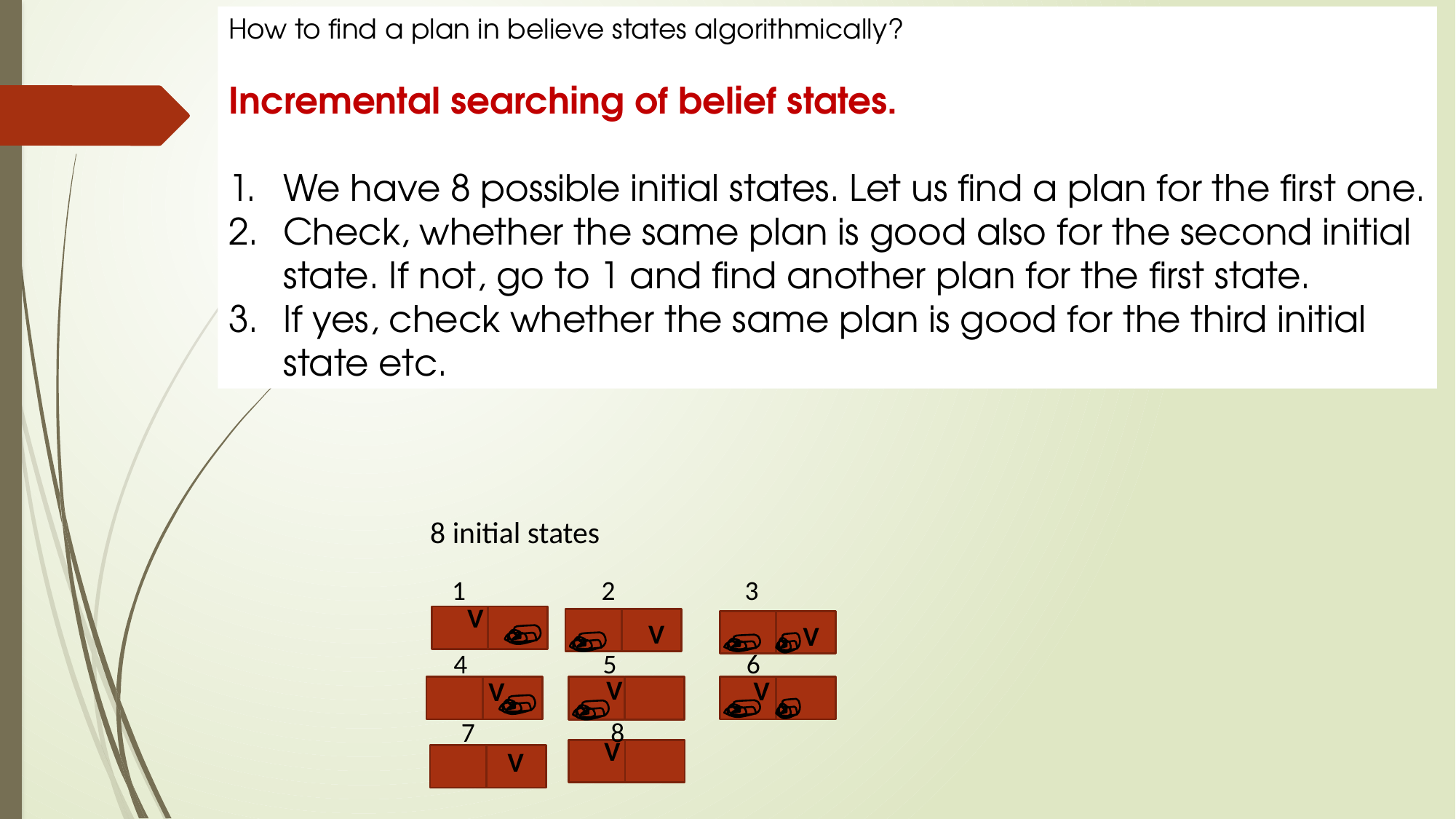

How to find a plan in believe states algorithmically?

Incremental searching of belief states.

We have 8 possible initial states. Let us find a plan for the first one.
Check, whether the same plan is good also for the second initial state. If not, go to 1 and find another plan for the first state.
If yes, check whether the same plan is good for the third initial state etc.
8 initial states
1                      2                     3
V

V

V

V

V

V

V

V

4                      5                     6
7                      8